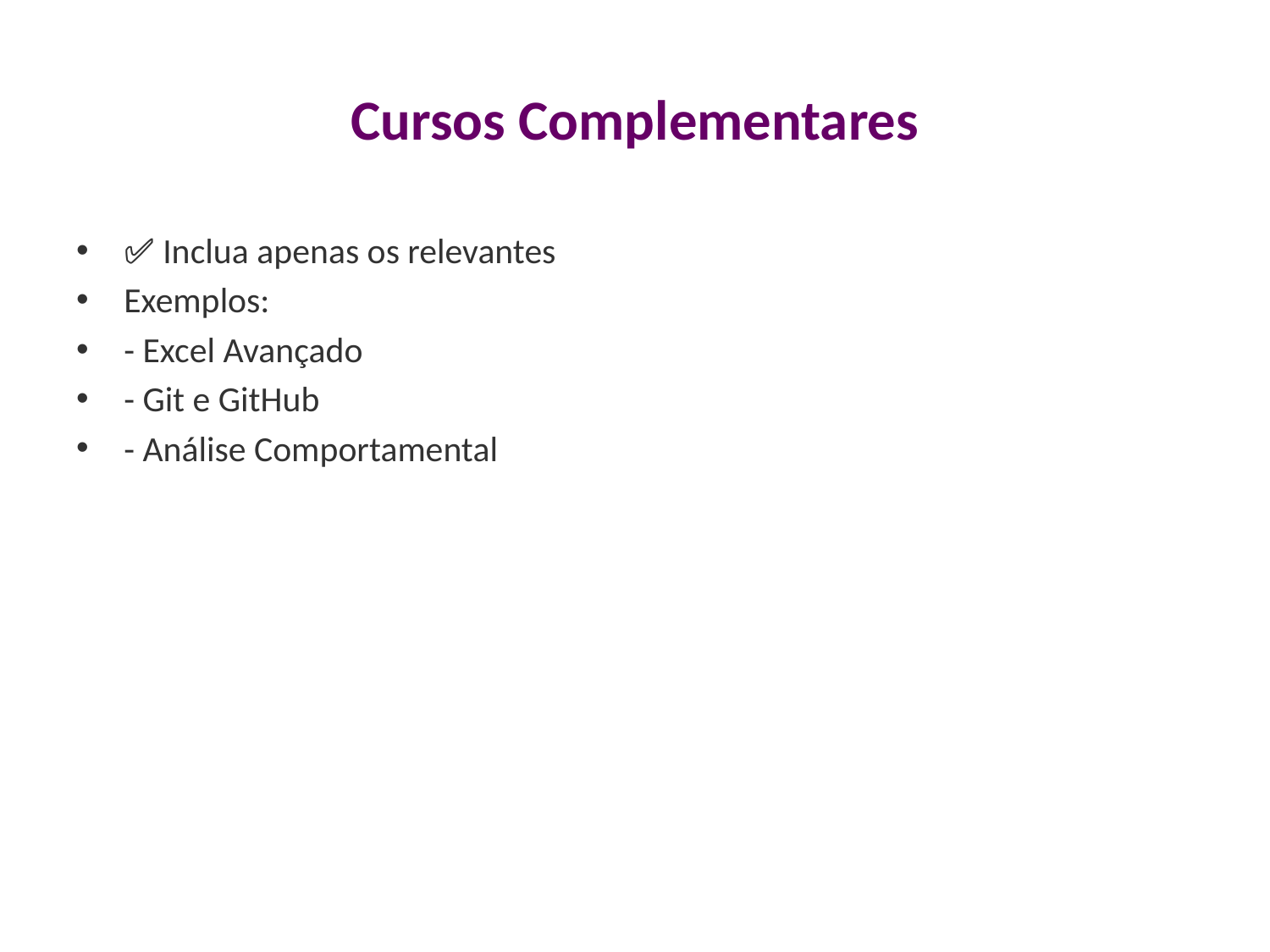

# Cursos Complementares
✅ Inclua apenas os relevantes
Exemplos:
- Excel Avançado
- Git e GitHub
- Análise Comportamental